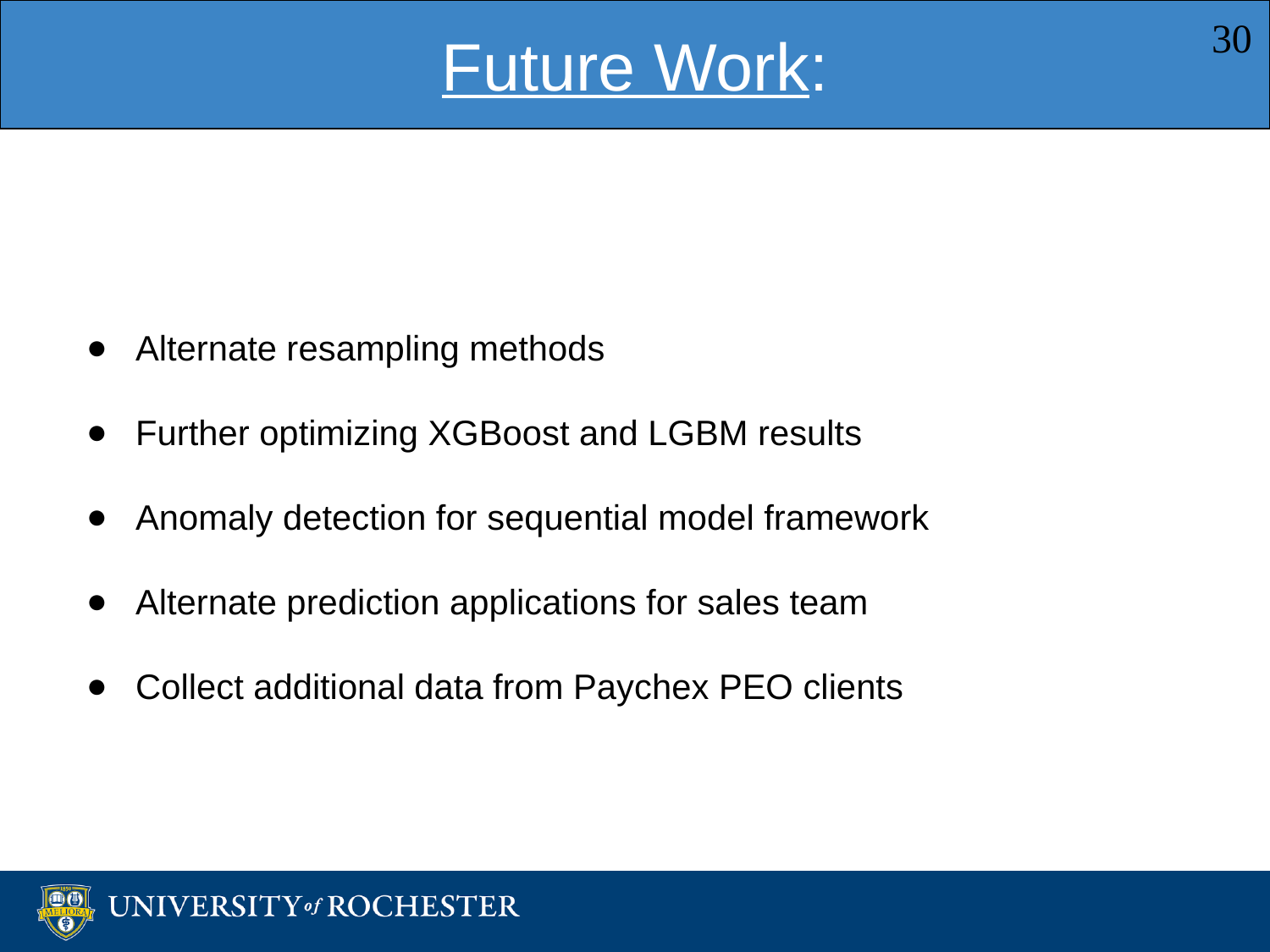

Future Work:
30
Alternate resampling methods
Further optimizing XGBoost and LGBM results
Anomaly detection for sequential model framework
Alternate prediction applications for sales team
Collect additional data from Paychex PEO clients